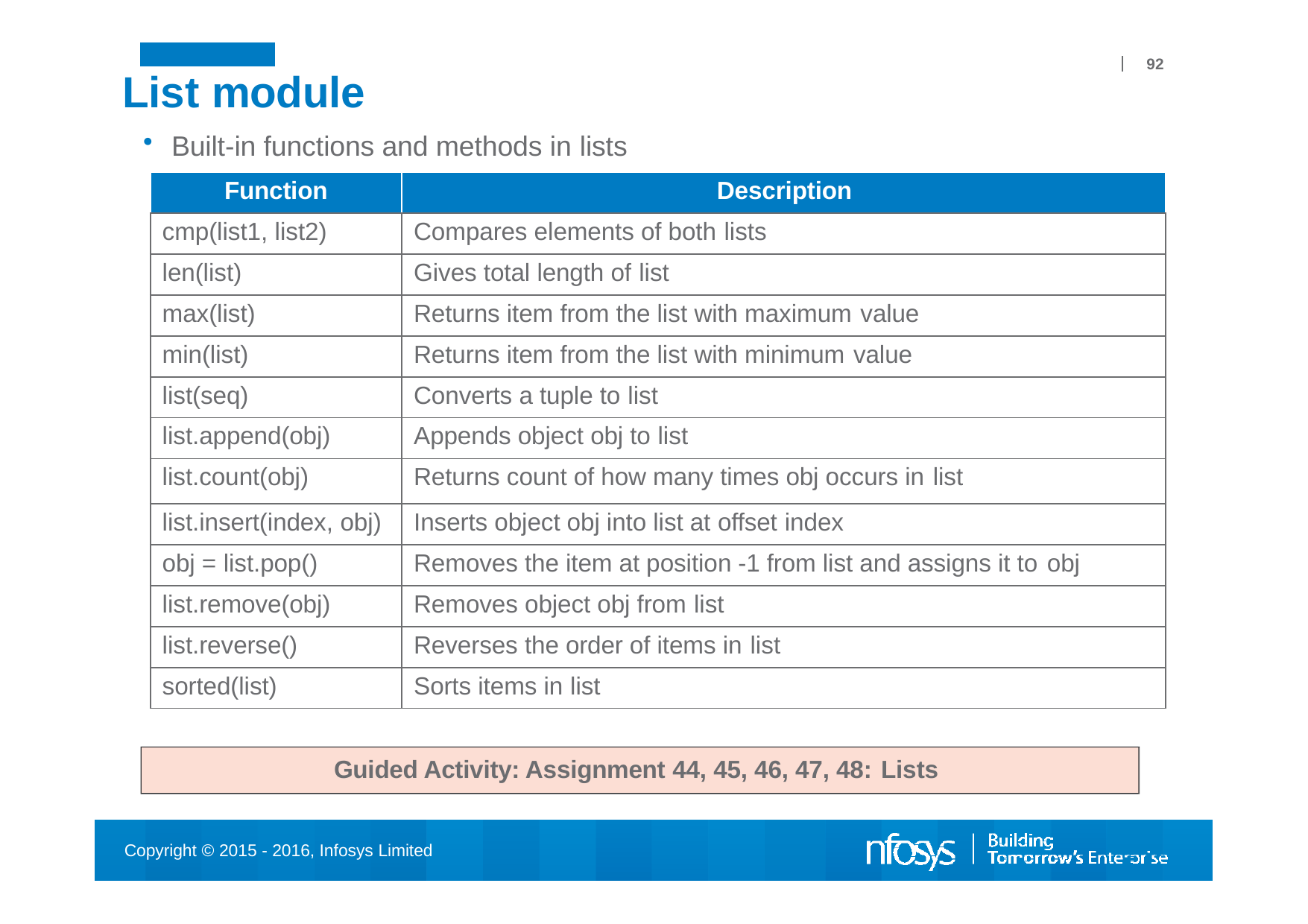

92
# List module
Built-in functions and methods in lists
| Function | Description |
| --- | --- |
| cmp(list1, list2) | Compares elements of both lists |
| len(list) | Gives total length of list |
| max(list) | Returns item from the list with maximum value |
| min(list) | Returns item from the list with minimum value |
| list(seq) | Converts a tuple to list |
| list.append(obj) | Appends object obj to list |
| list.count(obj) | Returns count of how many times obj occurs in list |
| list.insert(index, obj) | Inserts object obj into list at offset index |
| obj = list.pop() | Removes the item at position -1 from list and assigns it to obj |
| list.remove(obj) | Removes object obj from list |
| list.reverse() | Reverses the order of items in list |
| sorted(list) | Sorts items in list |

Guided Activity: Assignment 44, 45, 46, 47, 48: Lists

Copyright © 2015 - 2016, Infosys Limited